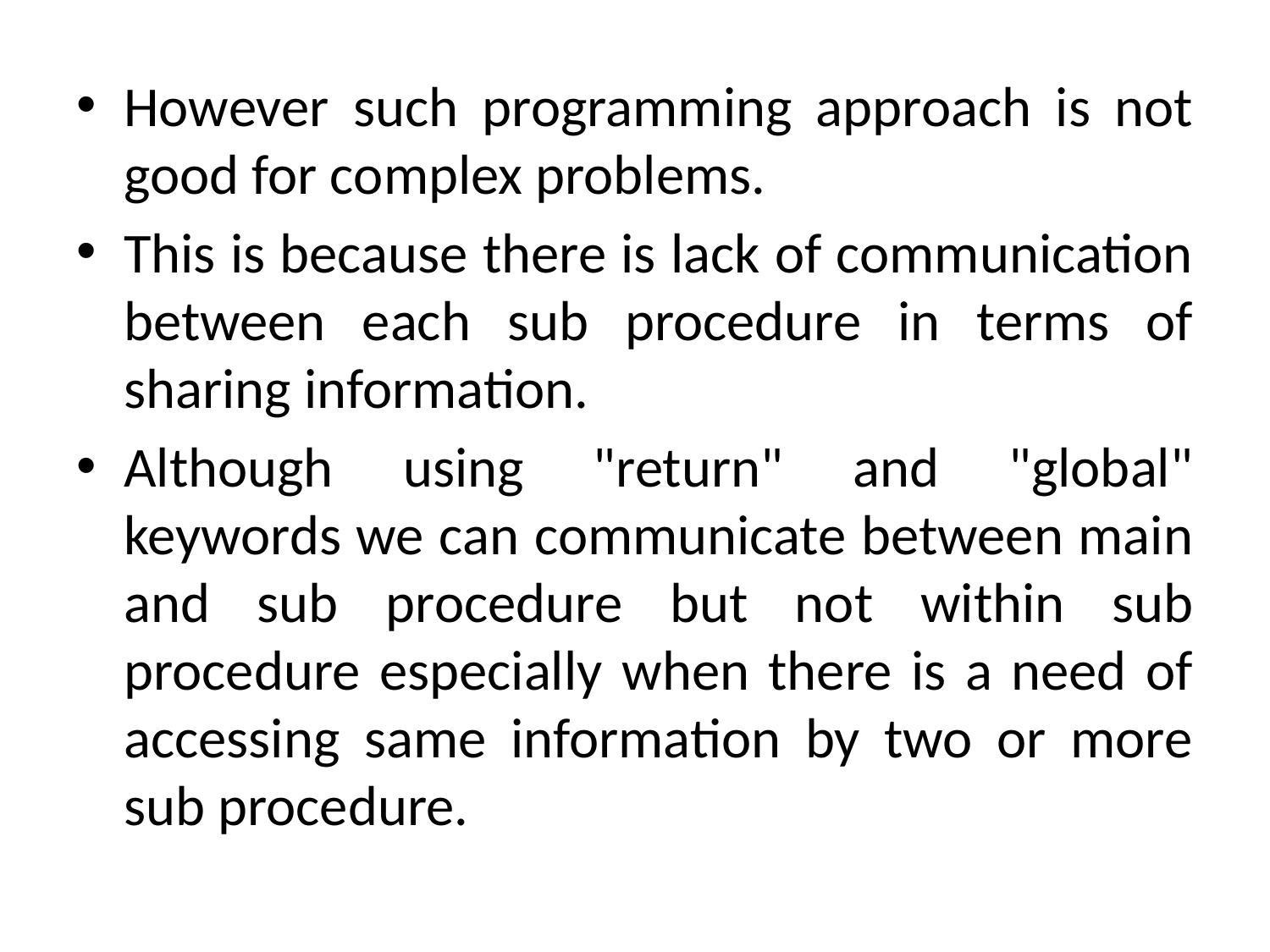

However such programming approach is not good for complex problems.
This is because there is lack of communication between each sub procedure in terms of sharing information.
Although using "return" and "global" keywords we can communicate between main and sub procedure but not within sub procedure especially when there is a need of accessing same information by two or more sub procedure.